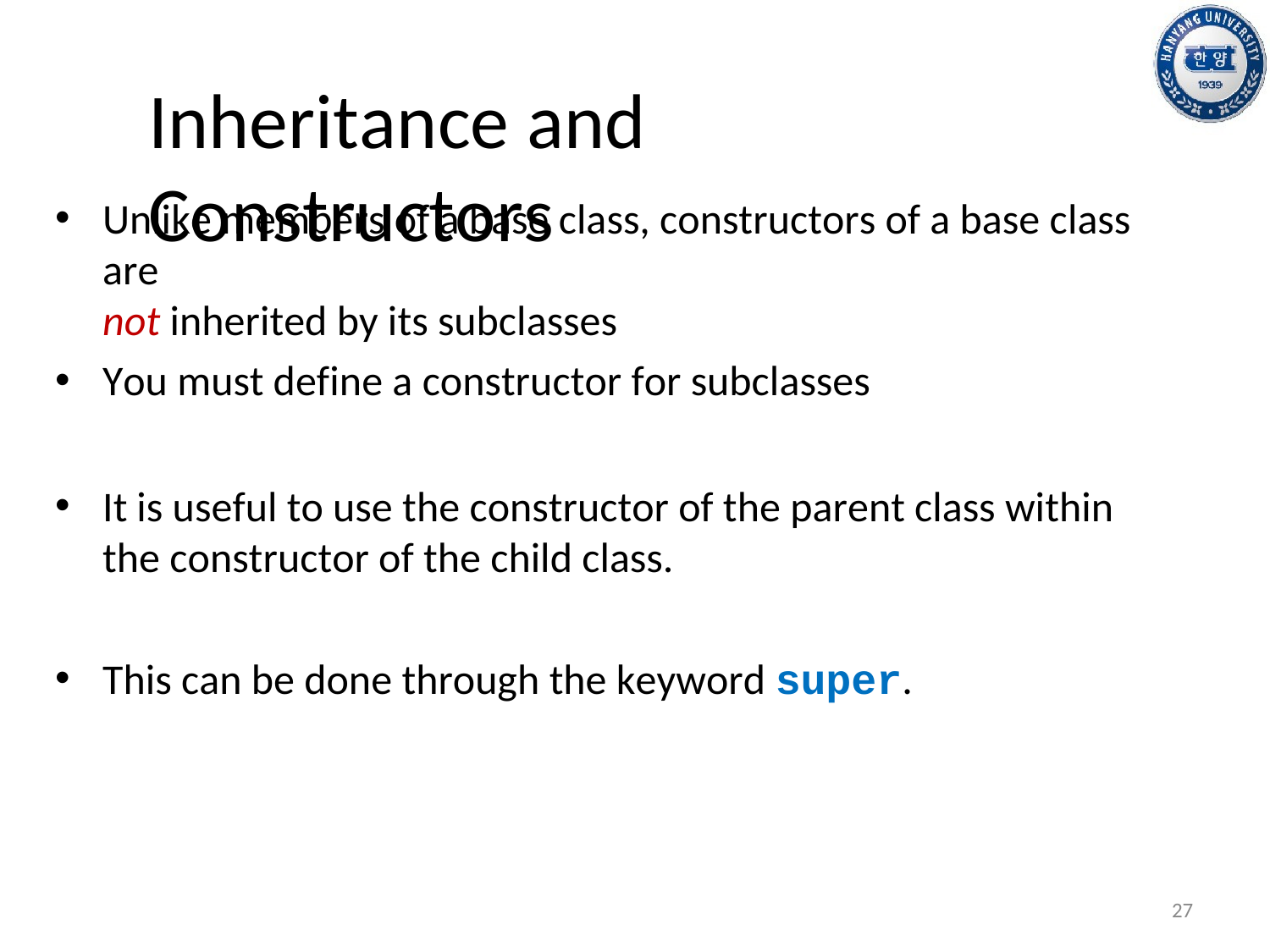

Inheritance and Constructors
Unlike members of a base class, constructors of a base class are
not inherited by its subclasses
You must define a constructor for subclasses

It is useful to use the constructor of the parent class within the constructor of the child class.

This can be done through the keyword super.
27